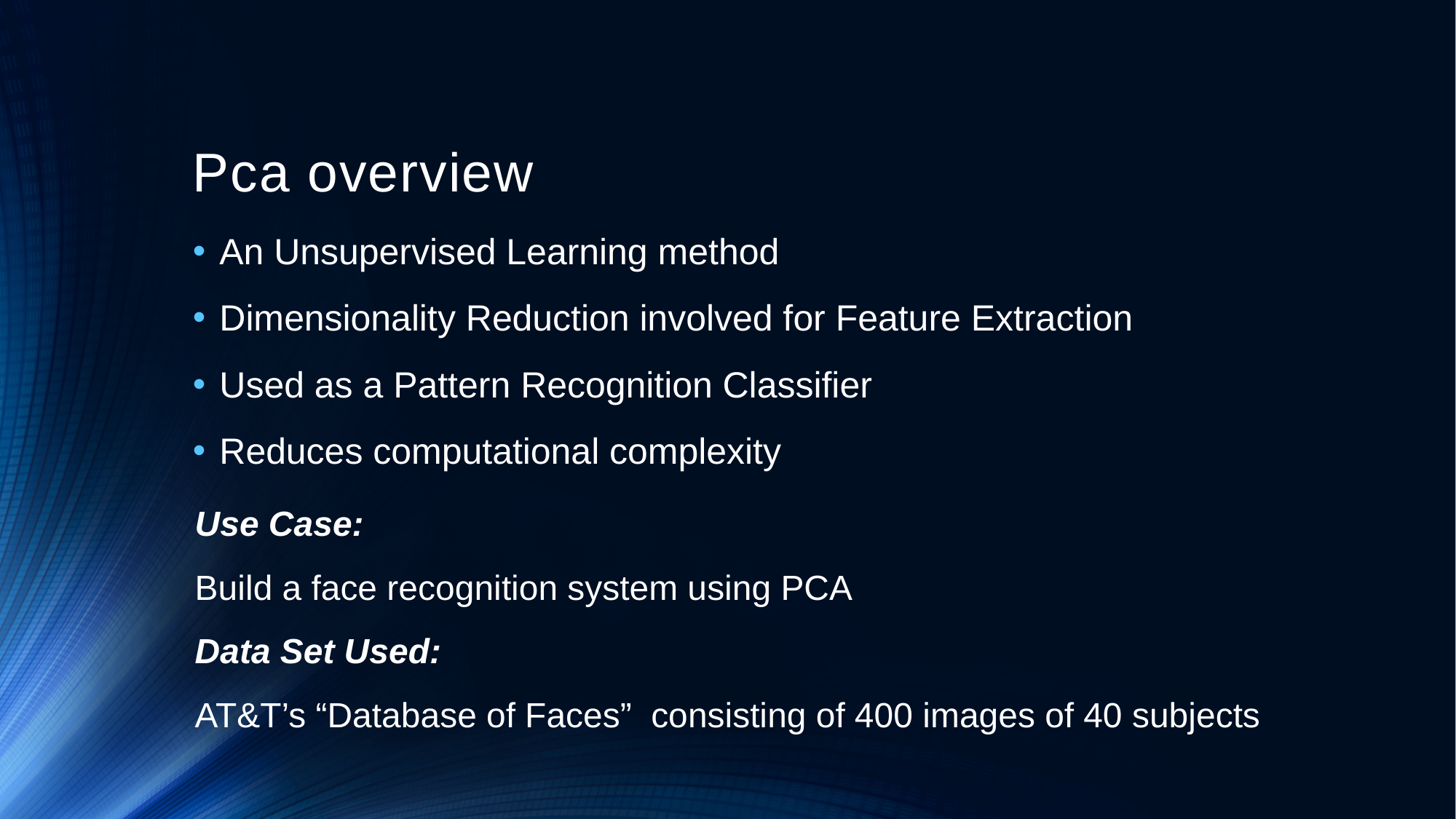

# Pca overview
An Unsupervised Learning method
Dimensionality Reduction involved for Feature Extraction
Used as a Pattern Recognition Classifier
Reduces computational complexity

Use Case:
Build a face recognition system using PCA
Data Set Used:
AT&T’s “Database of Faces”  consisting of 400 images of 40 subjects